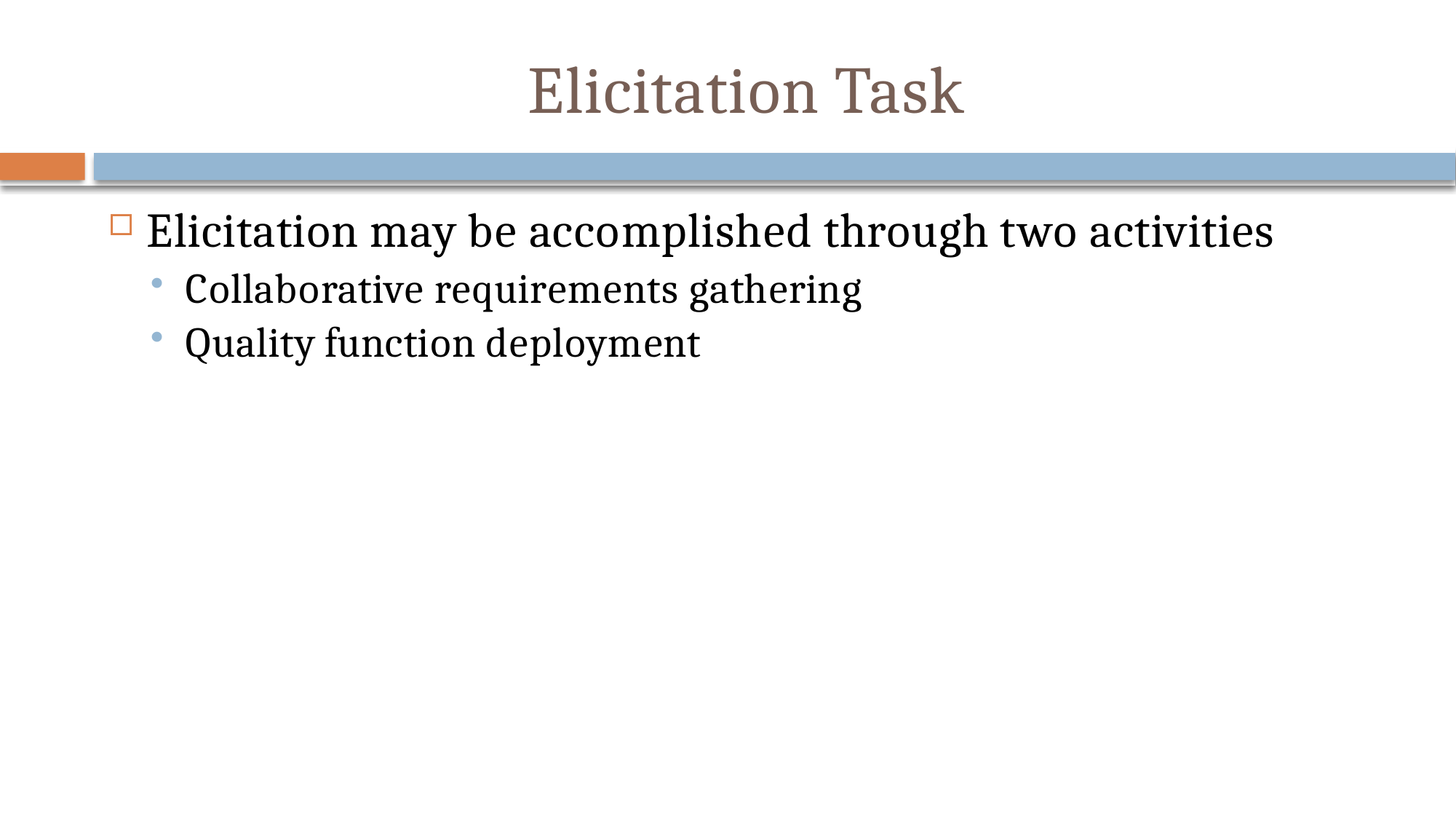

# Elicitation Task
Elicitation may be accomplished through two activities
Collaborative requirements gathering
Quality function deployment